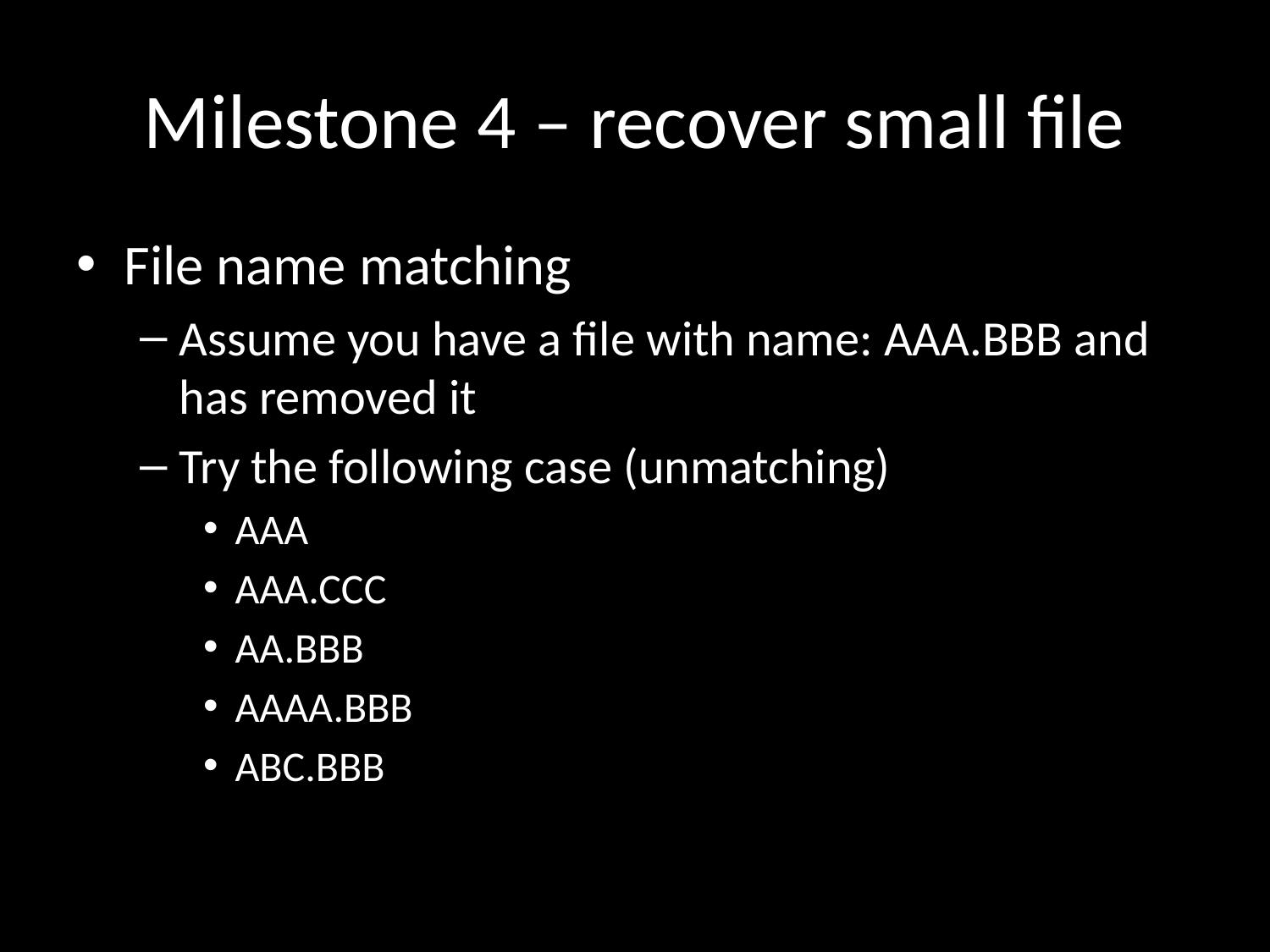

# Milestone 4 – recover small file
File name matching
Assume you have a file with name: AAA.BBB and has removed it
Try the following case (unmatching)
AAA
AAA.CCC
AA.BBB
AAAA.BBB
ABC.BBB